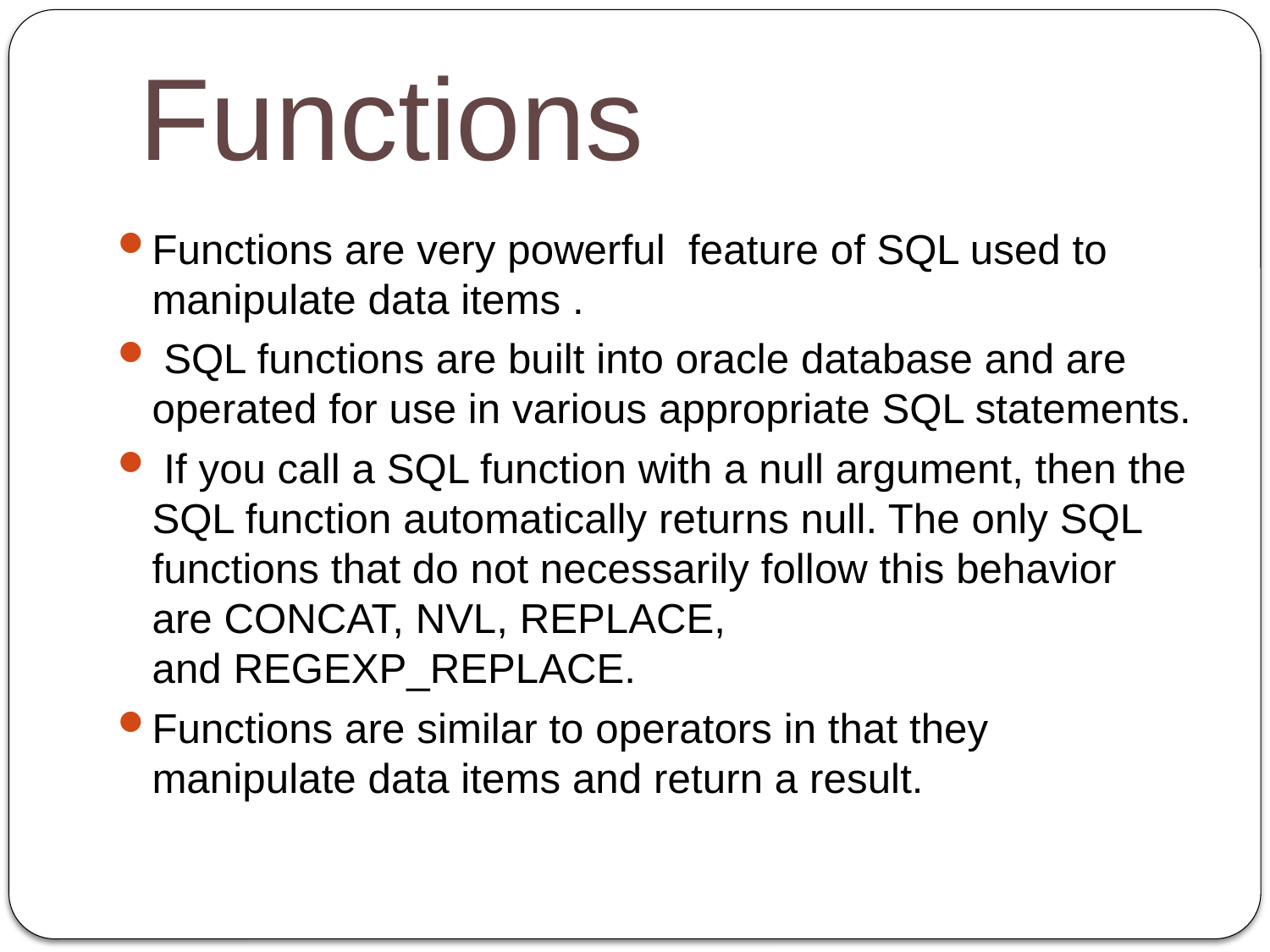

# Functions
Functions are very powerful  feature of SQL used to manipulate data items .
 SQL functions are built into oracle database and are operated for use in various appropriate SQL statements.
 If you call a SQL function with a null argument, then the SQL function automatically returns null. The only SQL functions that do not necessarily follow this behavior are CONCAT, NVL, REPLACE, and REGEXP_REPLACE.
Functions are similar to operators in that they manipulate data items and return a result.